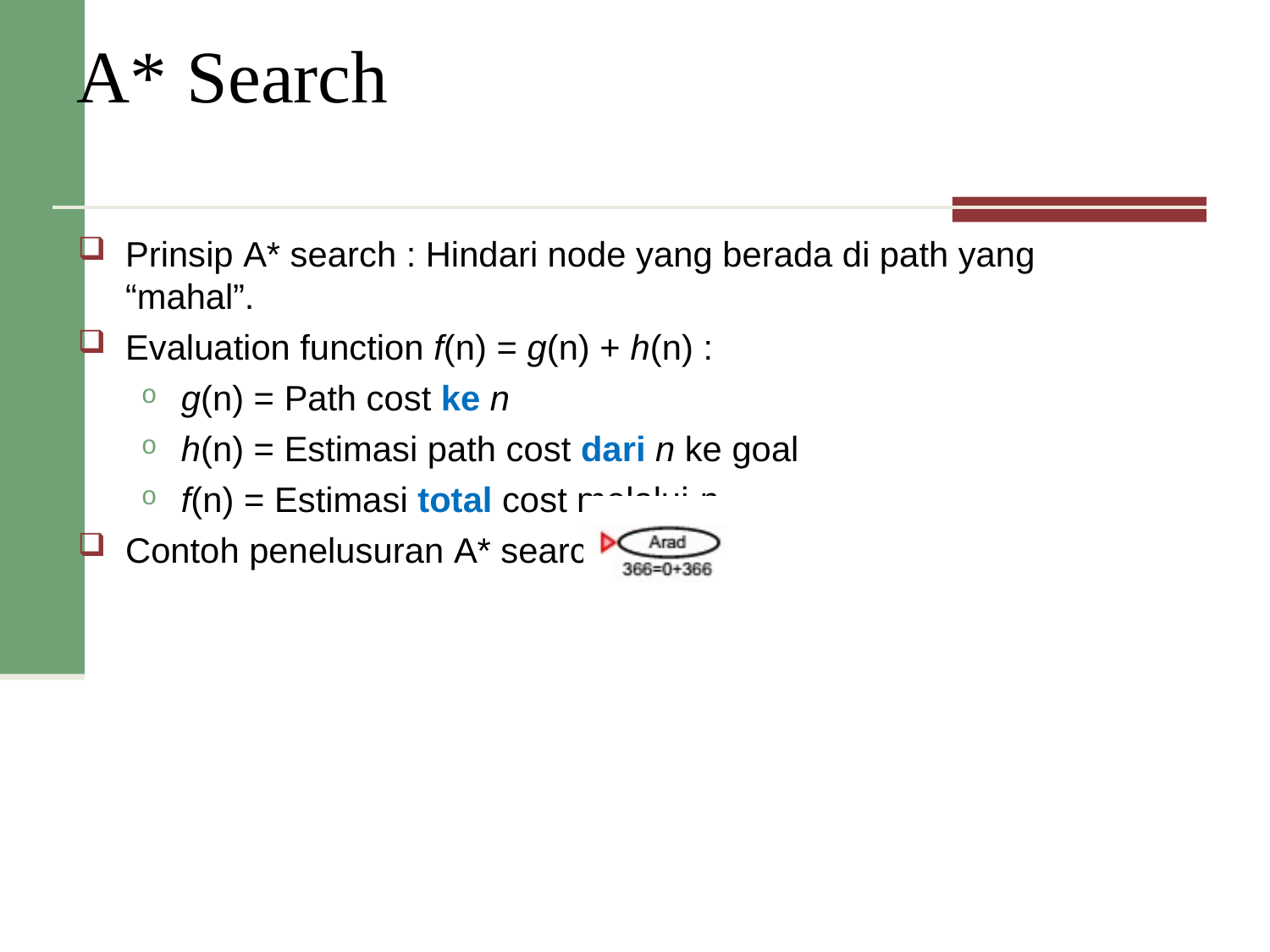

# A*	Search
Prinsip A* search : Hindari node yang berada di path yang “mahal”.
Evaluation function f(n) = g(n) + h(n) :
g(n) = Path cost ke n
h(n) = Estimasi path cost dari n ke goal
f(n) = Estimasi total cost melalui n
Contoh penelusuran A* searc
h :